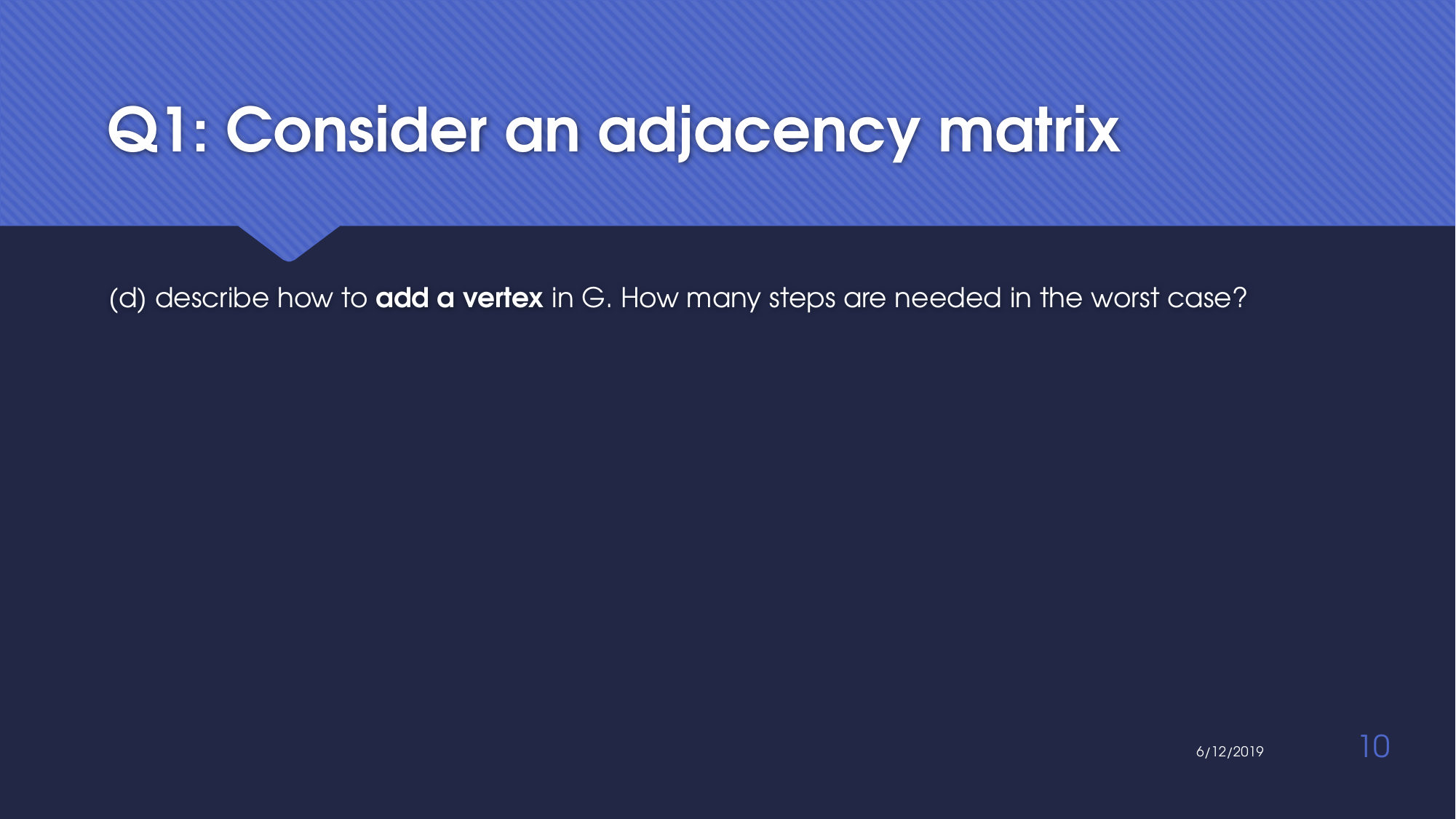

# Q1: Consider an adjacency matrix
(d) describe how to add a vertex in G. How many steps are needed in the worst case?

10
6/12/2019